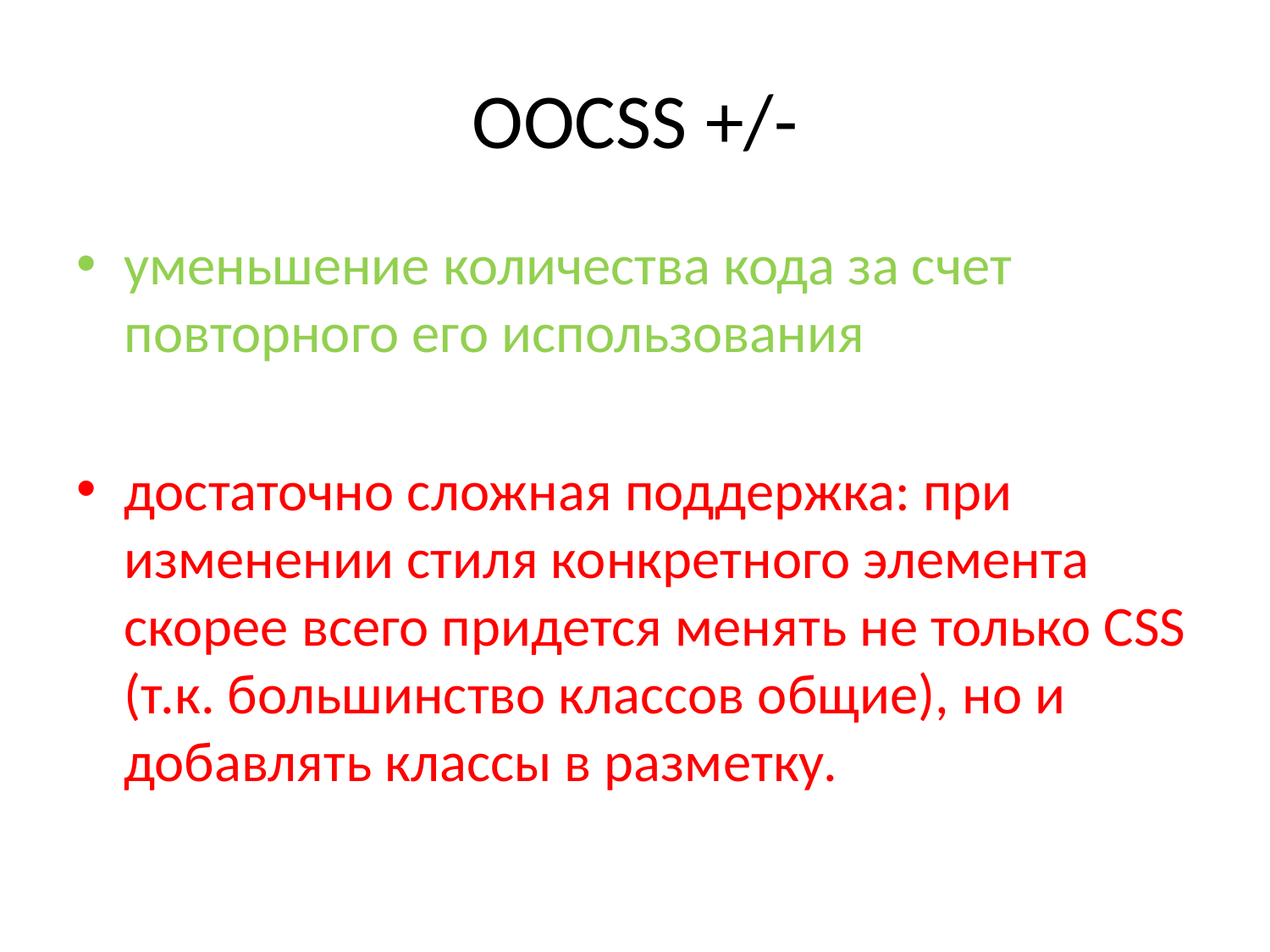

# OOCSS +/-
уменьшение количества кода за счет повторного его использования

достаточно сложная поддержка: при изменении стиля конкретного элемента скорее всего придется менять не только CSS (т.к. большинство классов общие), но и добавлять классы в разметку.